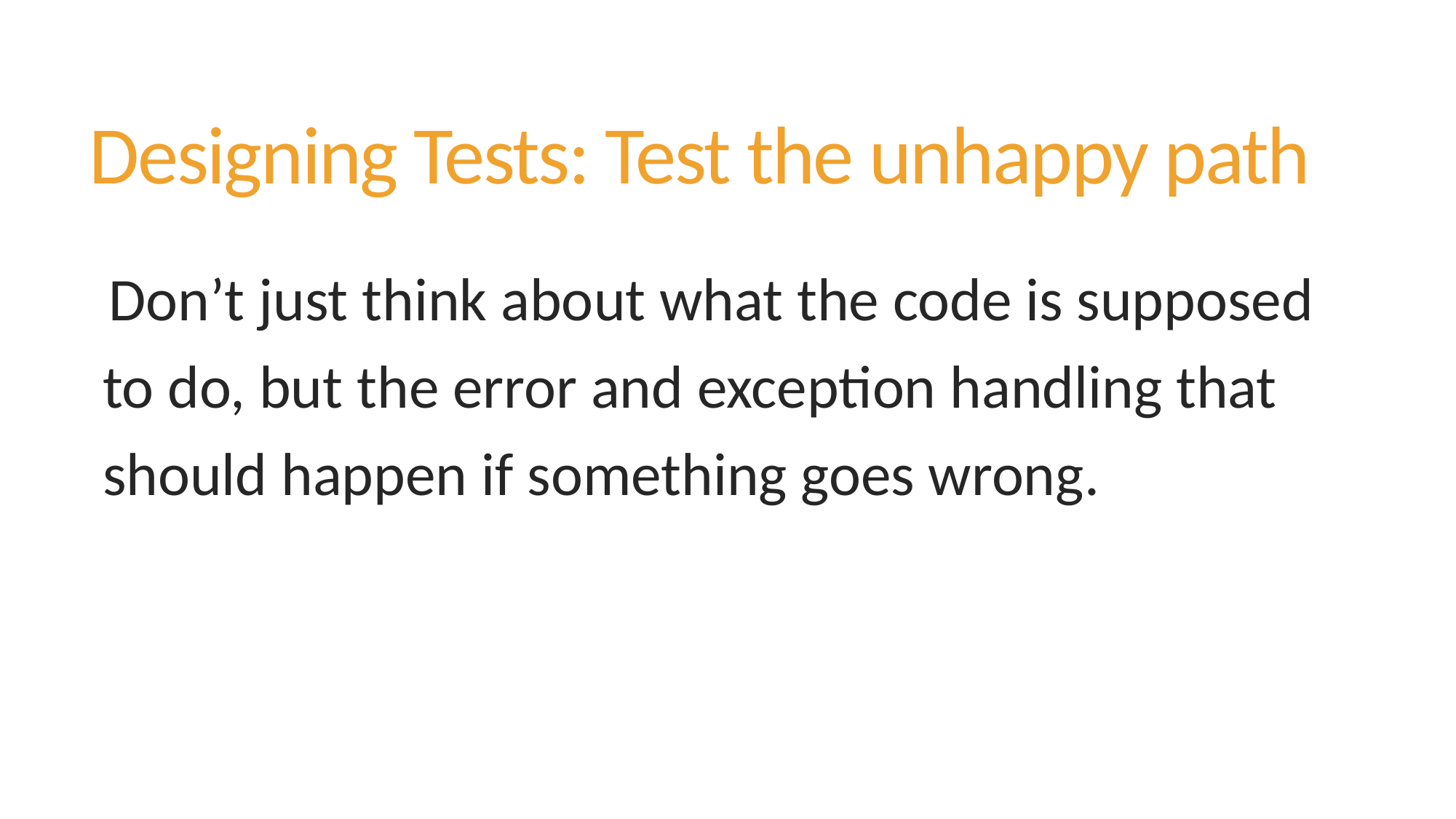

# Designing Tests: Test the unhappy path
Don’t just think about what the code is supposed to do, but the error and exception handling that should happen if something goes wrong.